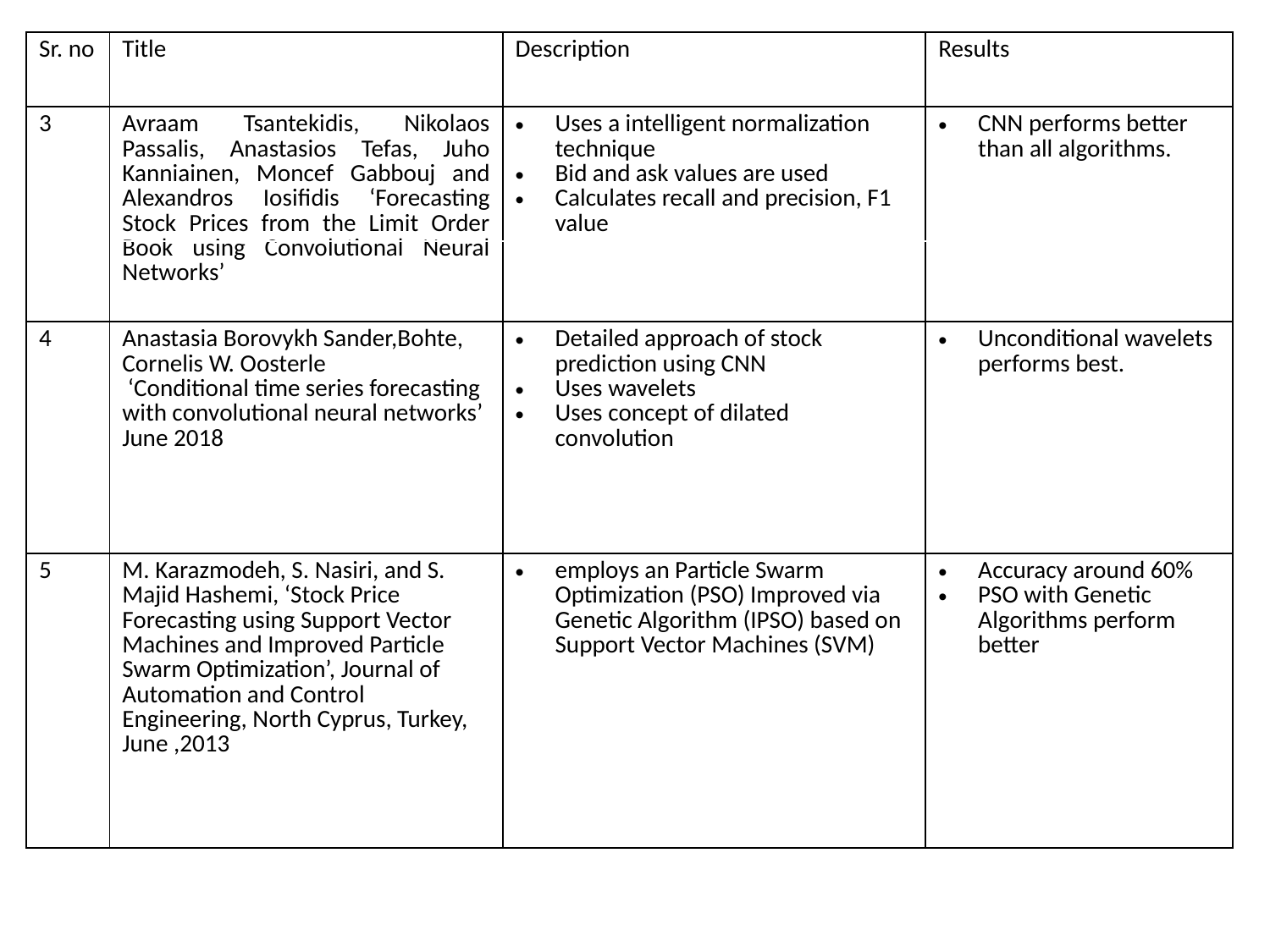

| Sr. no | Title | Description | Results |
| --- | --- | --- | --- |
| 3 | Avraam Tsantekidis, Nikolaos Passalis, Anastasios Tefas, Juho Kanniainen, Moncef Gabbouj and Alexandros Iosiﬁdis ‘Forecasting Stock Prices from the Limit Order Book using Convolutional Neural Networks’ | Uses a intelligent normalization technique Bid and ask values are used Calculates recall and precision, F1 value | CNN performs better than all algorithms. |
| 4 | Anastasia Borovykh Sander,Bohte, Cornelis W. Oosterle ‘Conditional time series forecasting with convolutional neural networks’ June 2018 | Detailed approach of stock prediction using CNN Uses wavelets Uses concept of dilated convolution | Unconditional wavelets performs best. |
| 5 | M. Karazmodeh, S. Nasiri, and S. Majid Hashemi, ‘Stock Price Forecasting using Support Vector Machines and Improved Particle Swarm Optimization’, Journal of Automation and Control Engineering, North Cyprus, Turkey, June ,2013 | employs an Particle Swarm Optimization (PSO) Improved via Genetic Algorithm (IPSO) based on Support Vector Machines (SVM) | Accuracy around 60% PSO with Genetic Algorithms perform better |